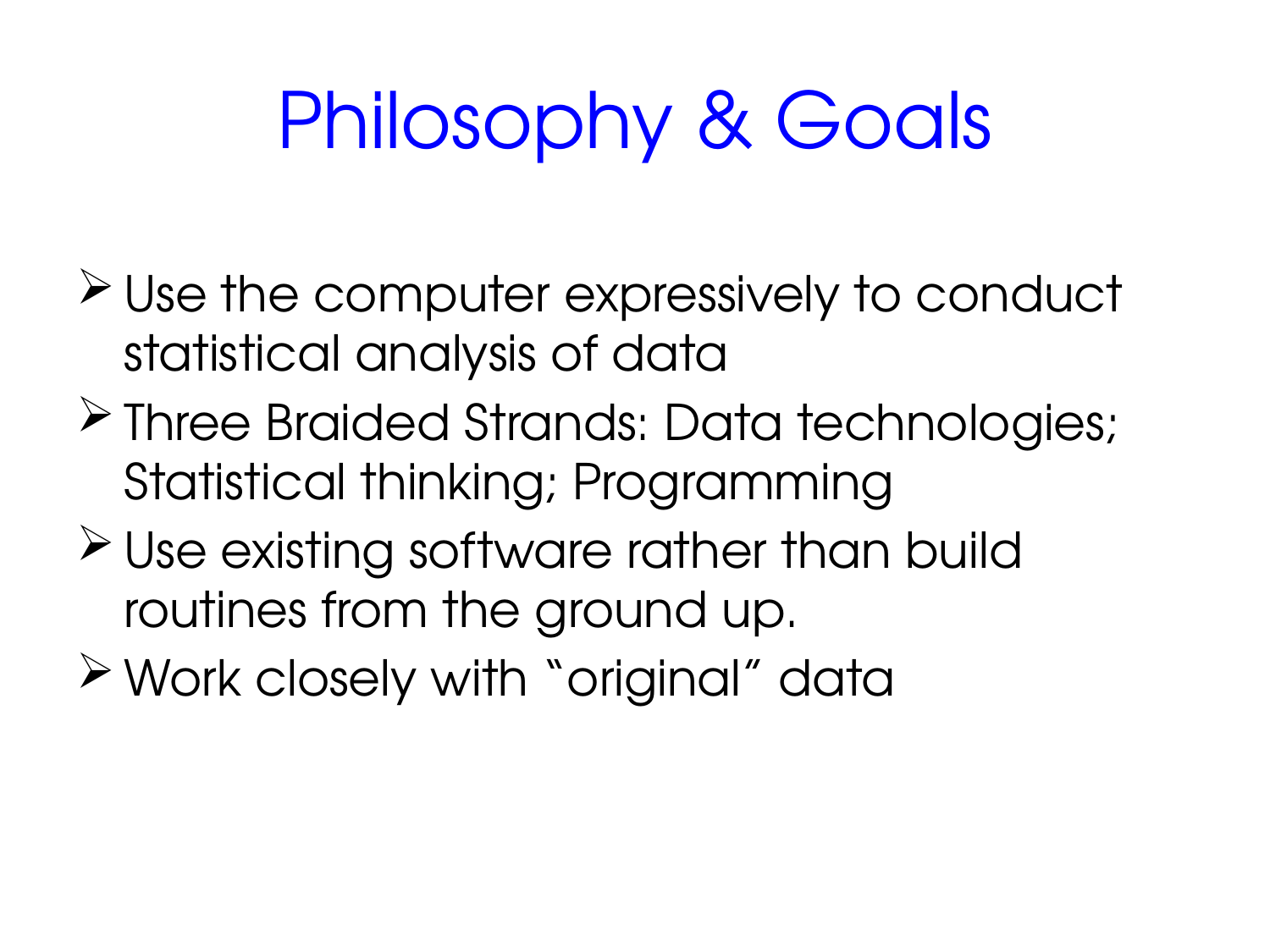

# Philosophy & Goals
Use the computer expressively to conduct statistical analysis of data
Three Braided Strands: Data technologies; Statistical thinking; Programming
Use existing software rather than build routines from the ground up.
Work closely with “original” data